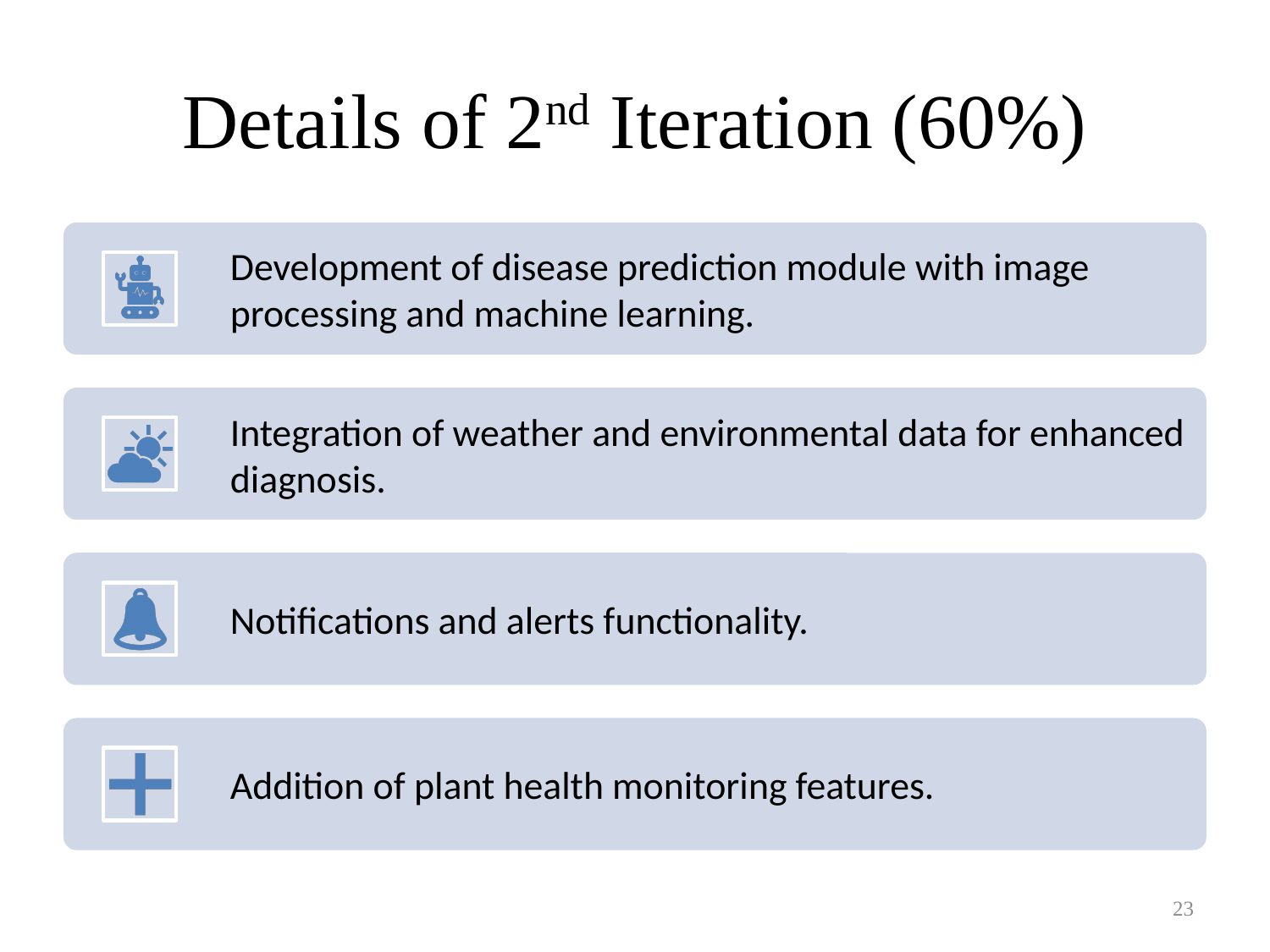

# Details of 2nd Iteration (60%)
Development of disease prediction module with image processing and machine learning.
Integration of weather and environmental data for enhanced diagnosis.
Notifications and alerts functionality.
Addition of plant health monitoring features.
23